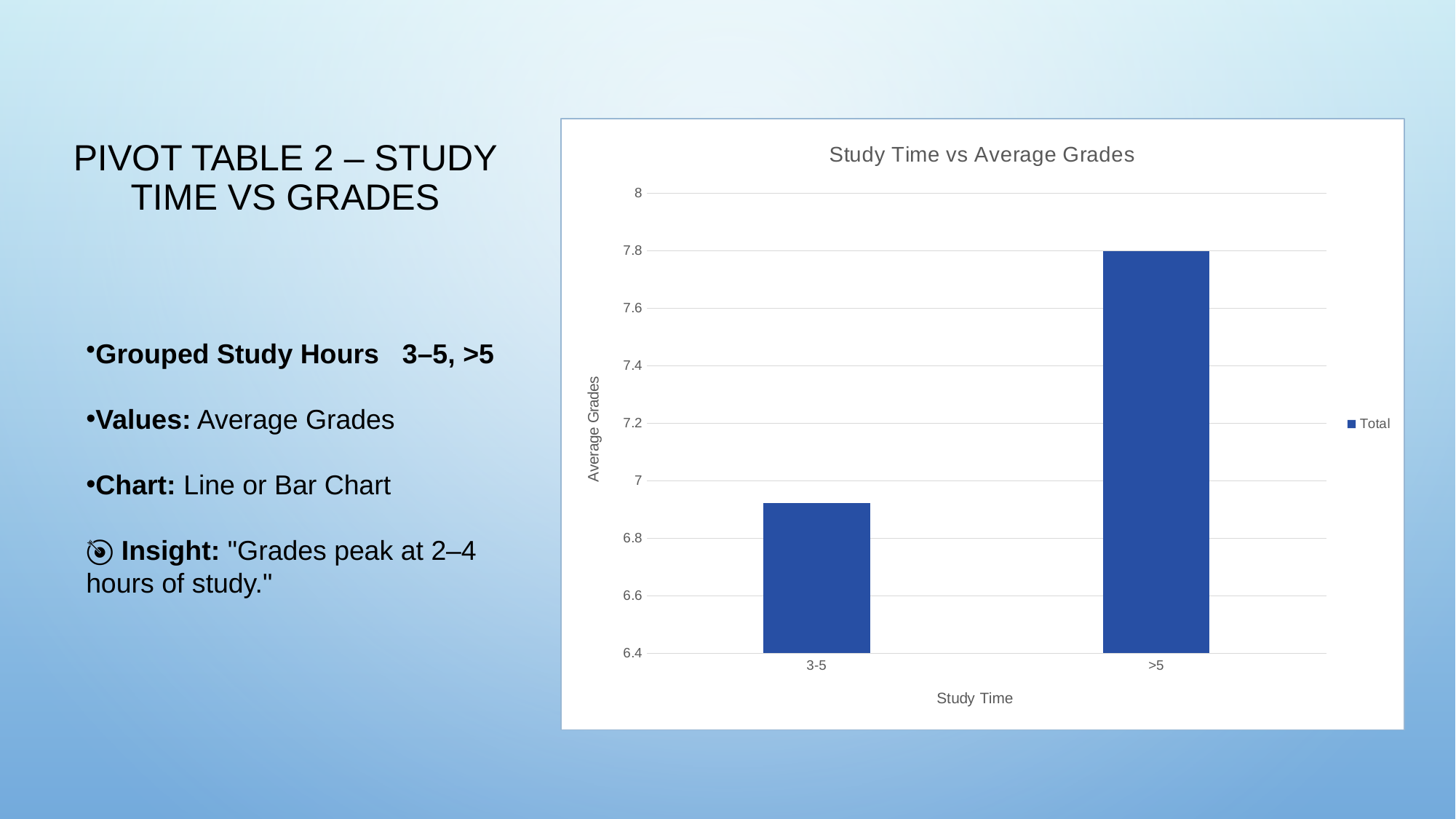

# Pivot Table 2 – Study Time vs Grades

### Chart: Study Time vs Average Grades

| Category | Total |
|---|---|
| 3-5 | 6.922499999999998 |
| >5 | 7.7985858585858585 |
Grouped Study Hours   3–5, >5

Values: Average Grades

Chart: Line or Bar Chart
🎯 Insight: "Grades peak at 2–4 hours of study."